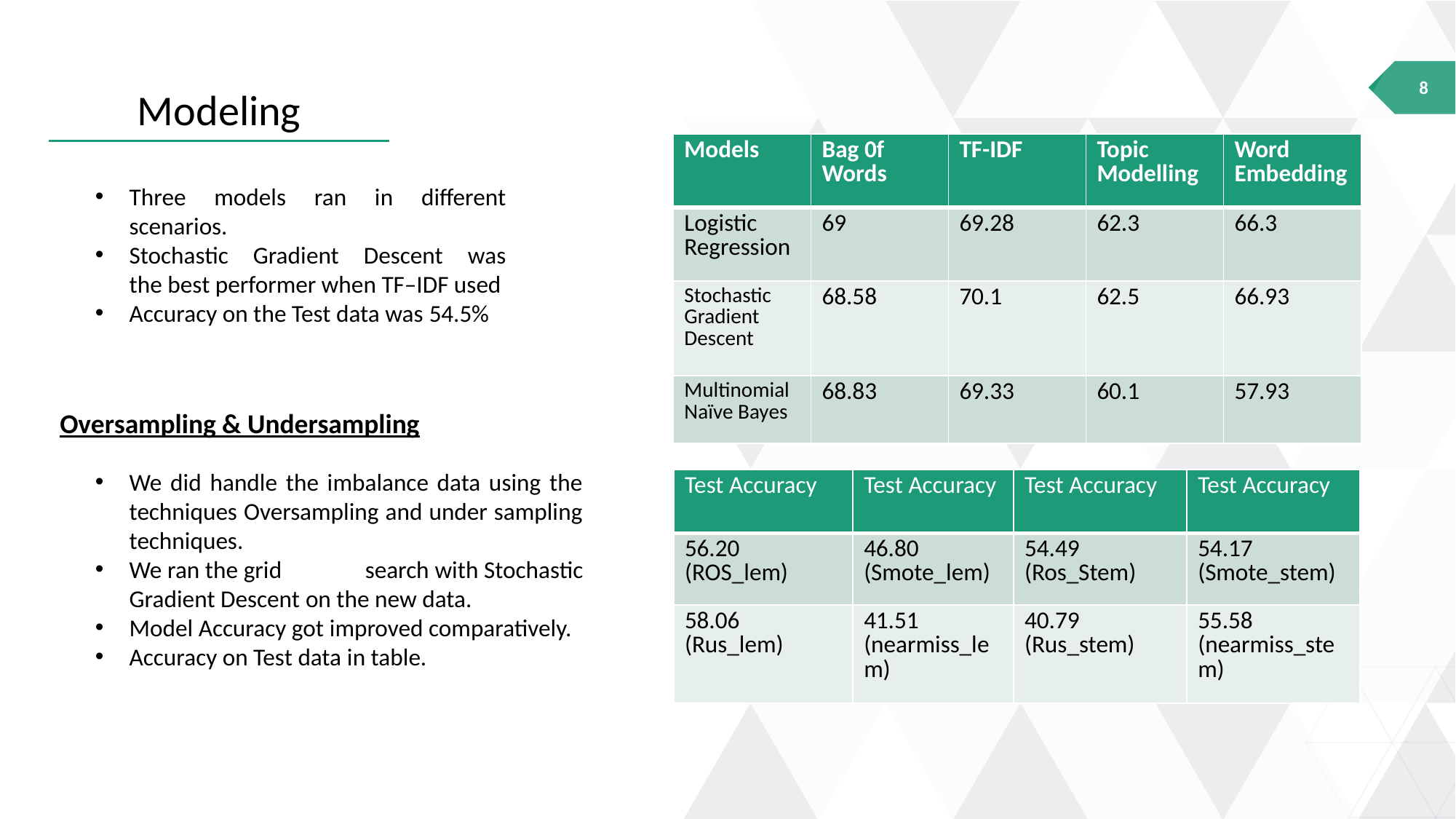

8
Modeling
| Models | Bag 0f Words | TF-IDF | Topic Modelling | Word Embedding |
| --- | --- | --- | --- | --- |
| Logistic Regression | 69 | 69.28 | 62.3 | 66.3 |
| Stochastic  Gradient Descent | 68.58 | 70.1 | 62.5 | 66.93 |
| Multinomial Naïve Bayes | 68.83 | 69.33 | 60.1 | 57.93 |
Three models ran in different scenarios.
Stochastic Gradient Descent was the best performer when TF–IDF used
Accuracy on the Test data was 54.5%
Oversampling & Undersampling

We did handle the imbalance data using the techniques Oversampling and under sampling techniques.
We ran the grid search with Stochastic Gradient Descent on the new data.
Model Accuracy got improved comparatively.
Accuracy on Test data in table.

| Test Accuracy | Test Accuracy | Test Accuracy | Test Accuracy |
| --- | --- | --- | --- |
| 56.20 (ROS\_lem) | 46.80 (Smote\_lem) | 54.49 (Ros\_Stem) | 54.17  (Smote\_stem) |
| 58.06 (Rus\_lem) | 41.51 (nearmiss\_lem) | 40.79 (Rus\_stem) | 55.58 (nearmiss\_stem) |